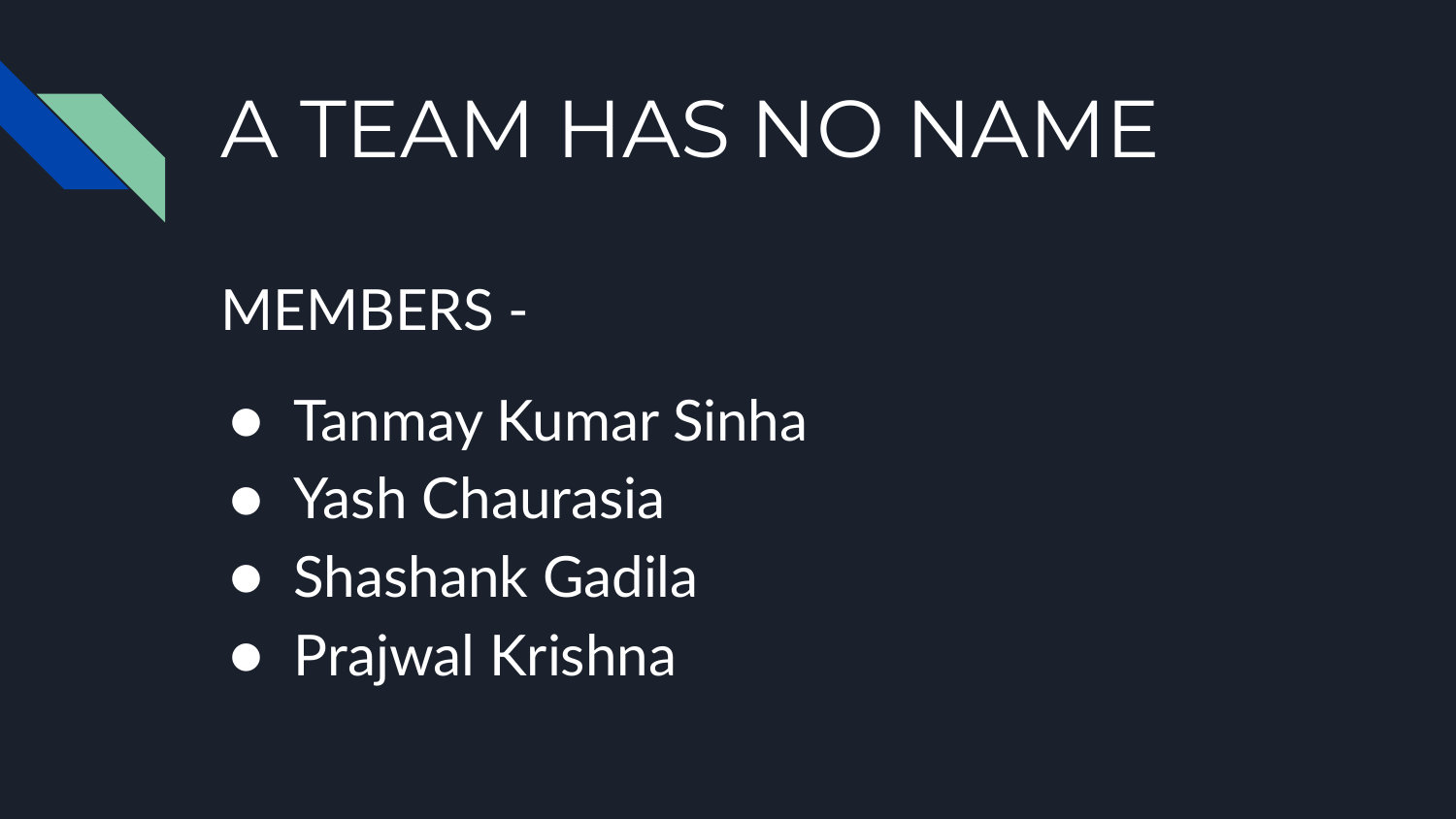

# A TEAM HAS NO NAME
MEMBERS -
Tanmay Kumar Sinha
Yash Chaurasia
Shashank Gadila
Prajwal Krishna